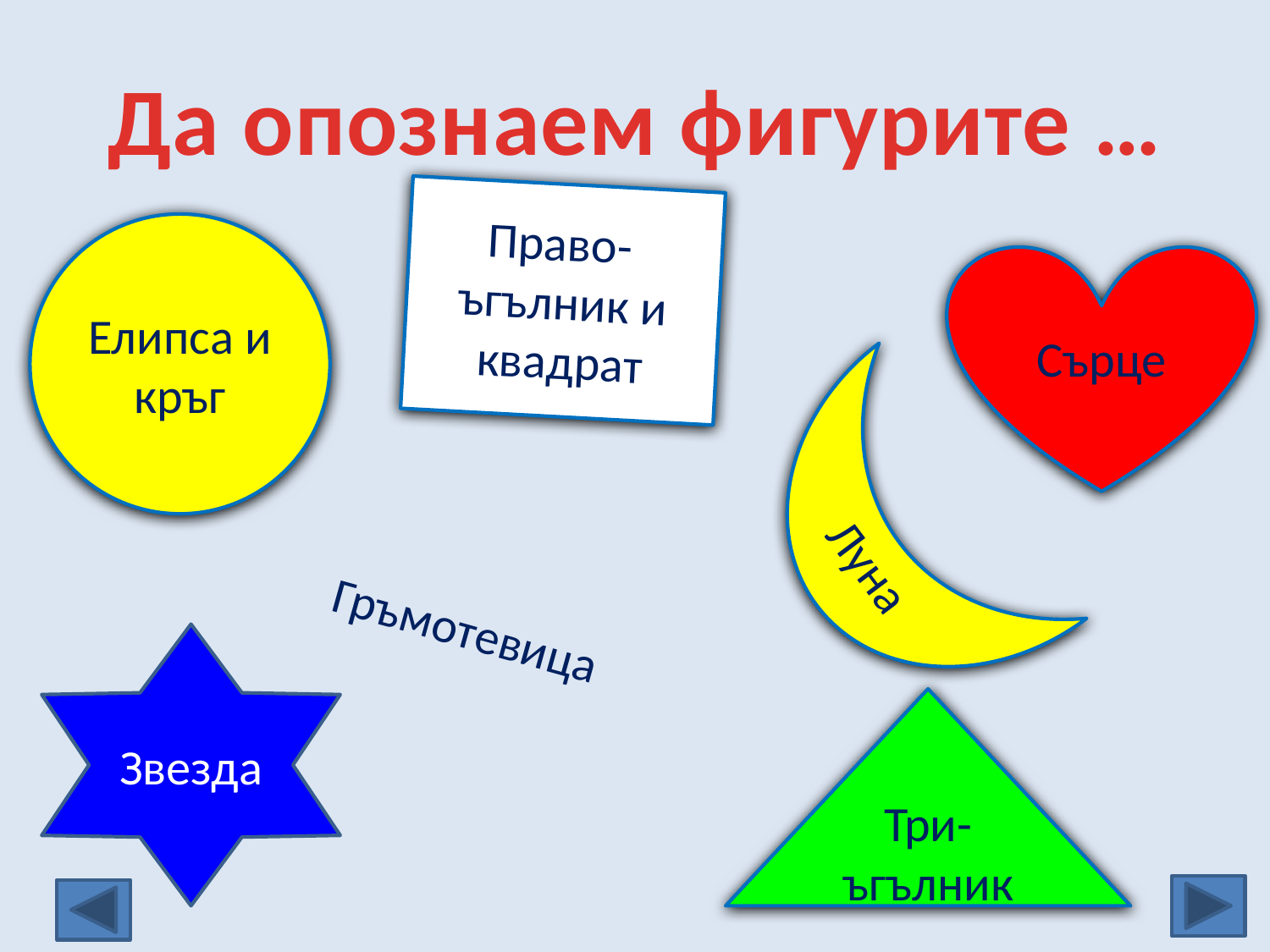

# Да oпознаем фигурите …
Право-  ъгълник и квадрат
Елипса и кръг
Сърце
Луна

Гръмотевица

Звезда
Три-ъгълник